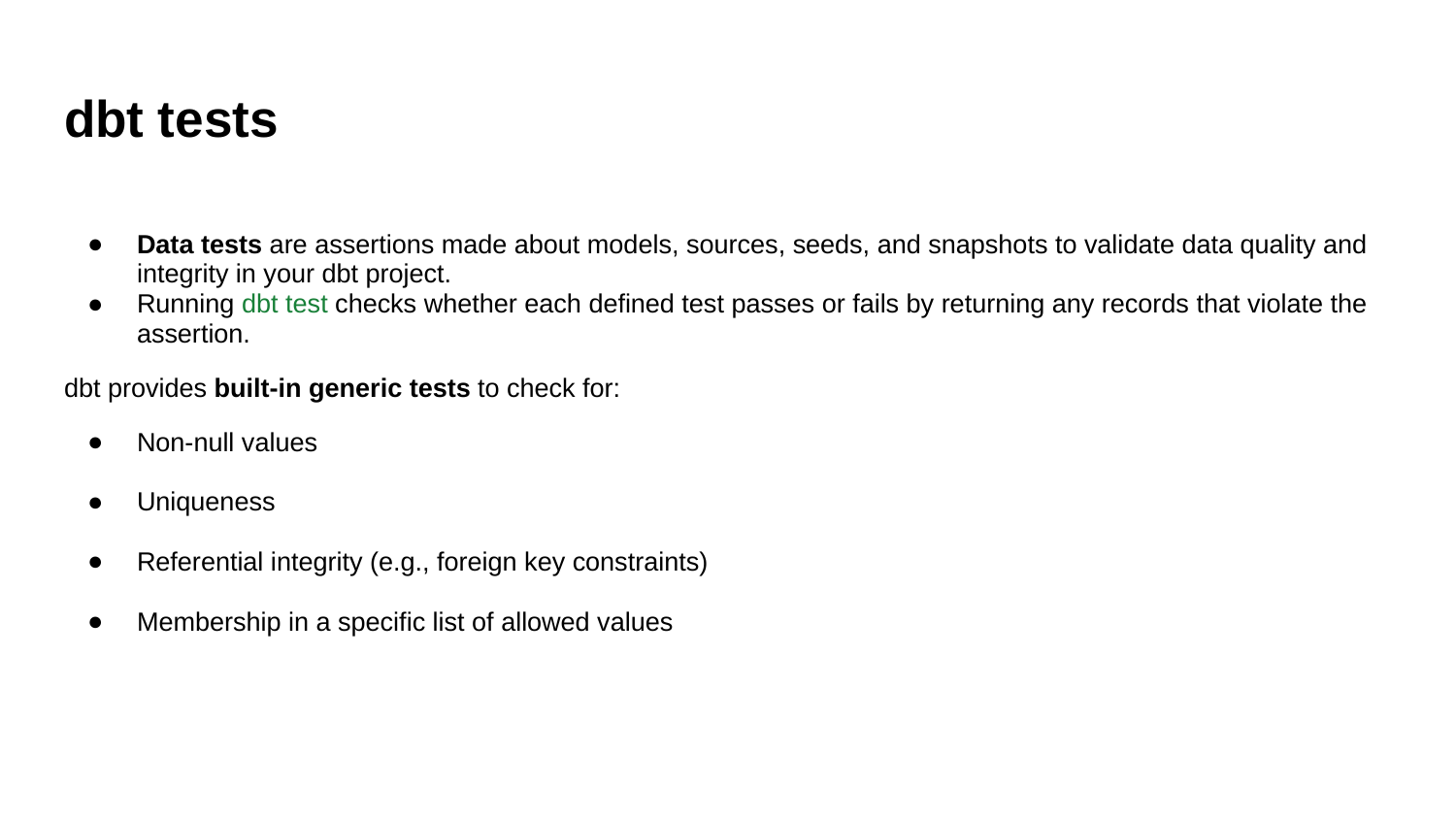

# dbt tests

Data tests are assertions made about models, sources, seeds, and snapshots to validate data quality and integrity in your dbt project.
Running dbt test checks whether each defined test passes or fails by returning any records that violate the assertion.
dbt provides built-in generic tests to check for:
Non-null values
Uniqueness
Referential integrity (e.g., foreign key constraints)
Membership in a specific list of allowed values